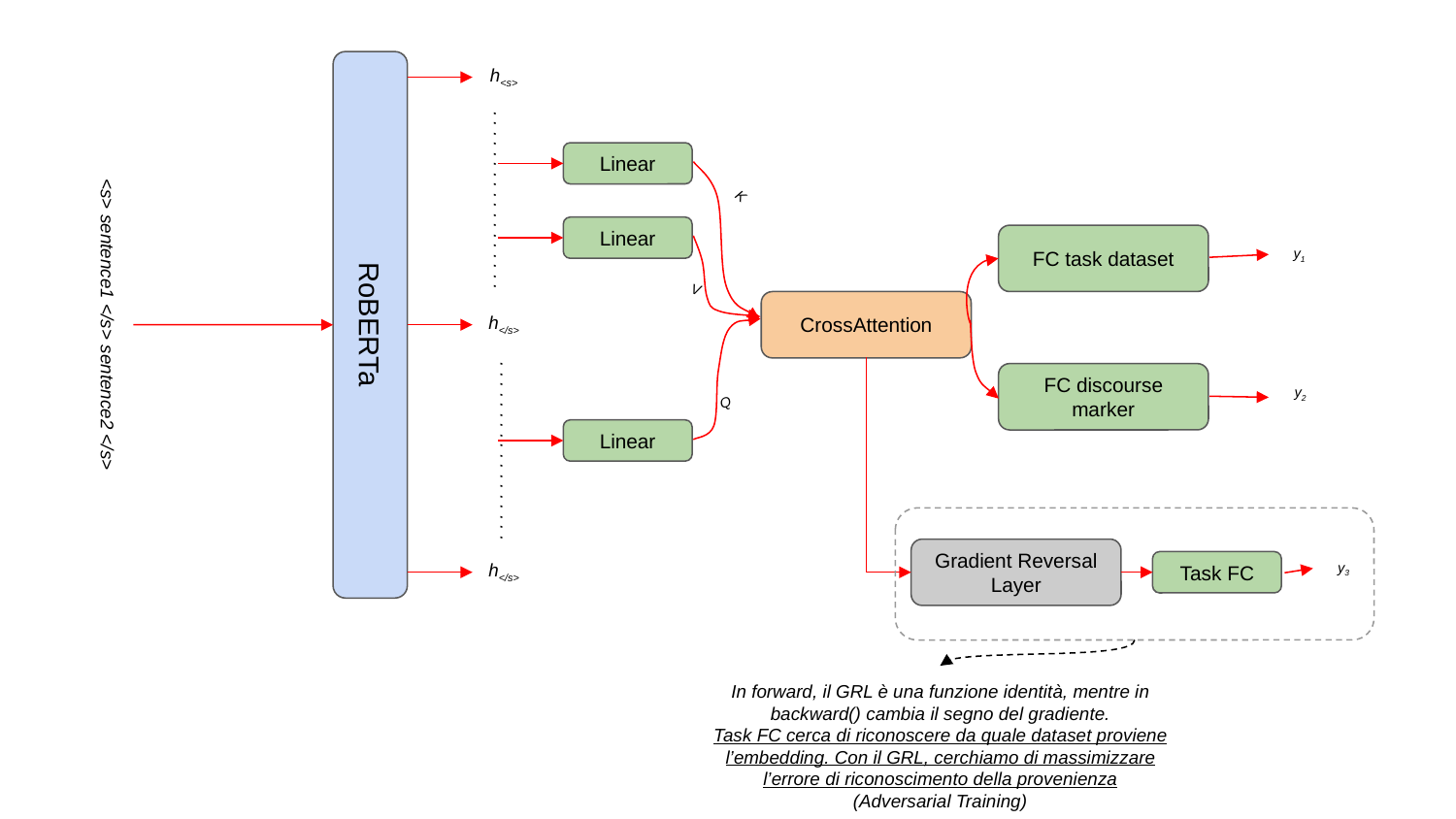

h<s>
Linear

. . . . . . . . . . . . . . . . . .
K
Linear
FC task dataset
y1

V
RoBERTa
CrossAttention
<s> sentence1 </s> sentence2 </s>
h</s>

FC discourse marker
y2
Q
Linear
. . . . . . . . . . . . . . . . . .

Gradient Reversal Layer
h</s>
y3
Task FC
In forward, il GRL è una funzione identità, mentre in backward() cambia il segno del gradiente.
Task FC cerca di riconoscere da quale dataset proviene l’embedding. Con il GRL, cerchiamo di massimizzare l’errore di riconoscimento della provenienza
(Adversarial Training)